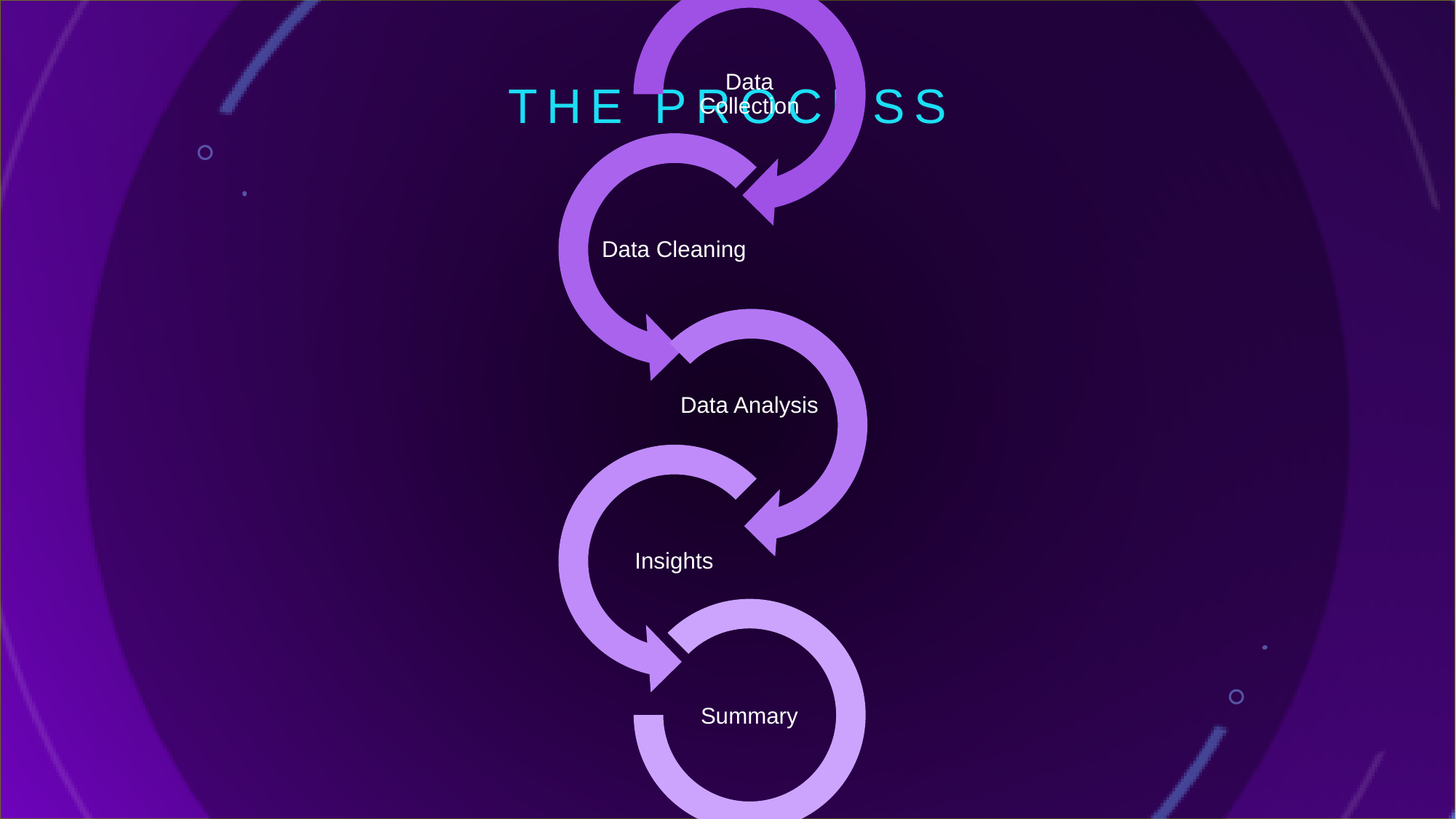

Data Collection
Data Cleaning
Data Analysis
Insights
Summary

# The process